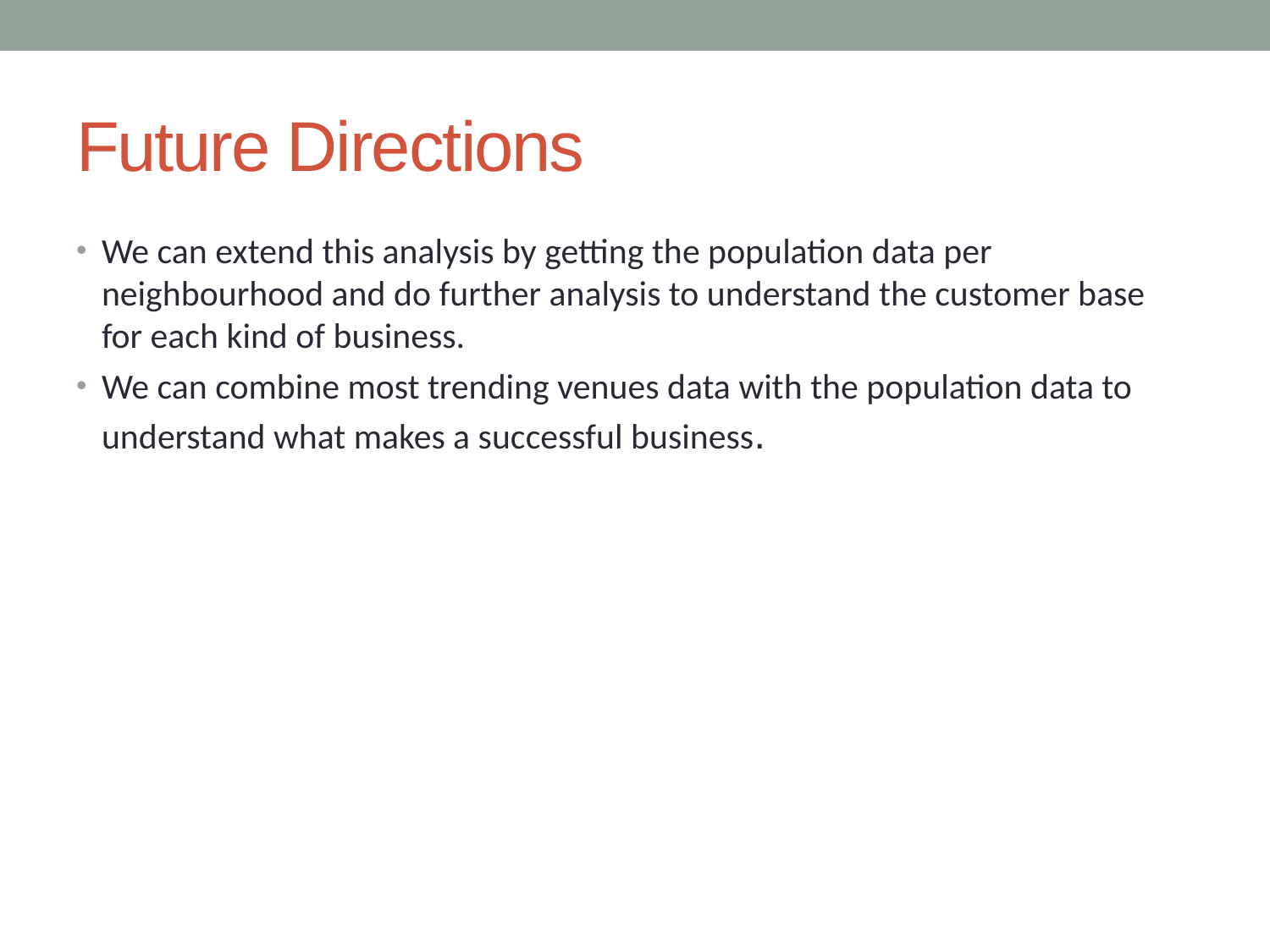

# Future Directions
We can extend this analysis by getting the population data per neighbourhood and do further analysis to understand the customer base for each kind of business.
We can combine most trending venues data with the population data to understand what makes a successful business.